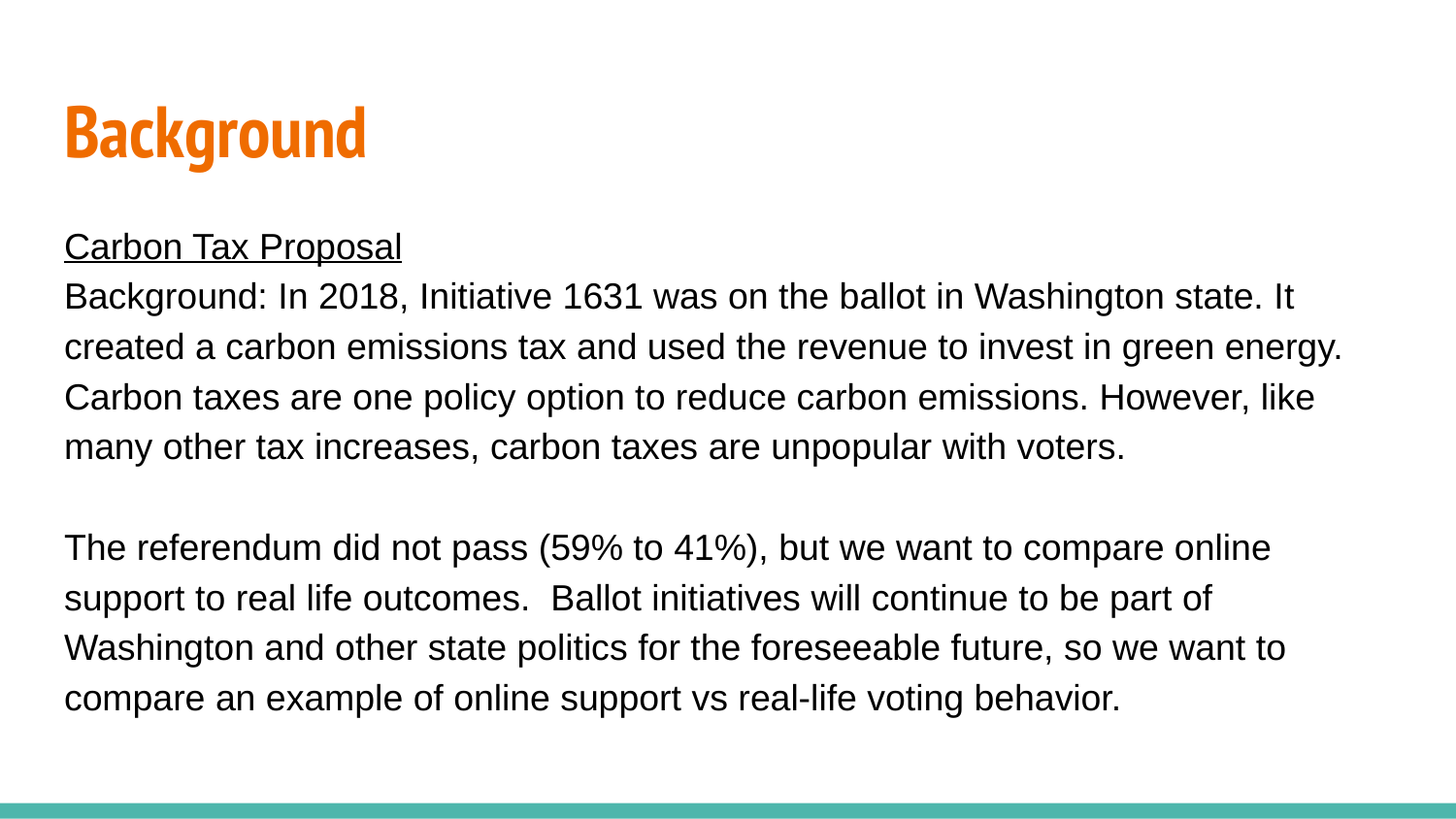

# Background
Carbon Tax Proposal
Background: In 2018, Initiative 1631 was on the ballot in Washington state. It created a carbon emissions tax and used the revenue to invest in green energy. Carbon taxes are one policy option to reduce carbon emissions. However, like many other tax increases, carbon taxes are unpopular with voters.

The referendum did not pass (59% to 41%), but we want to compare online support to real life outcomes.  Ballot initiatives will continue to be part of Washington and other state politics for the foreseeable future, so we want to compare an example of online support vs real-life voting behavior.